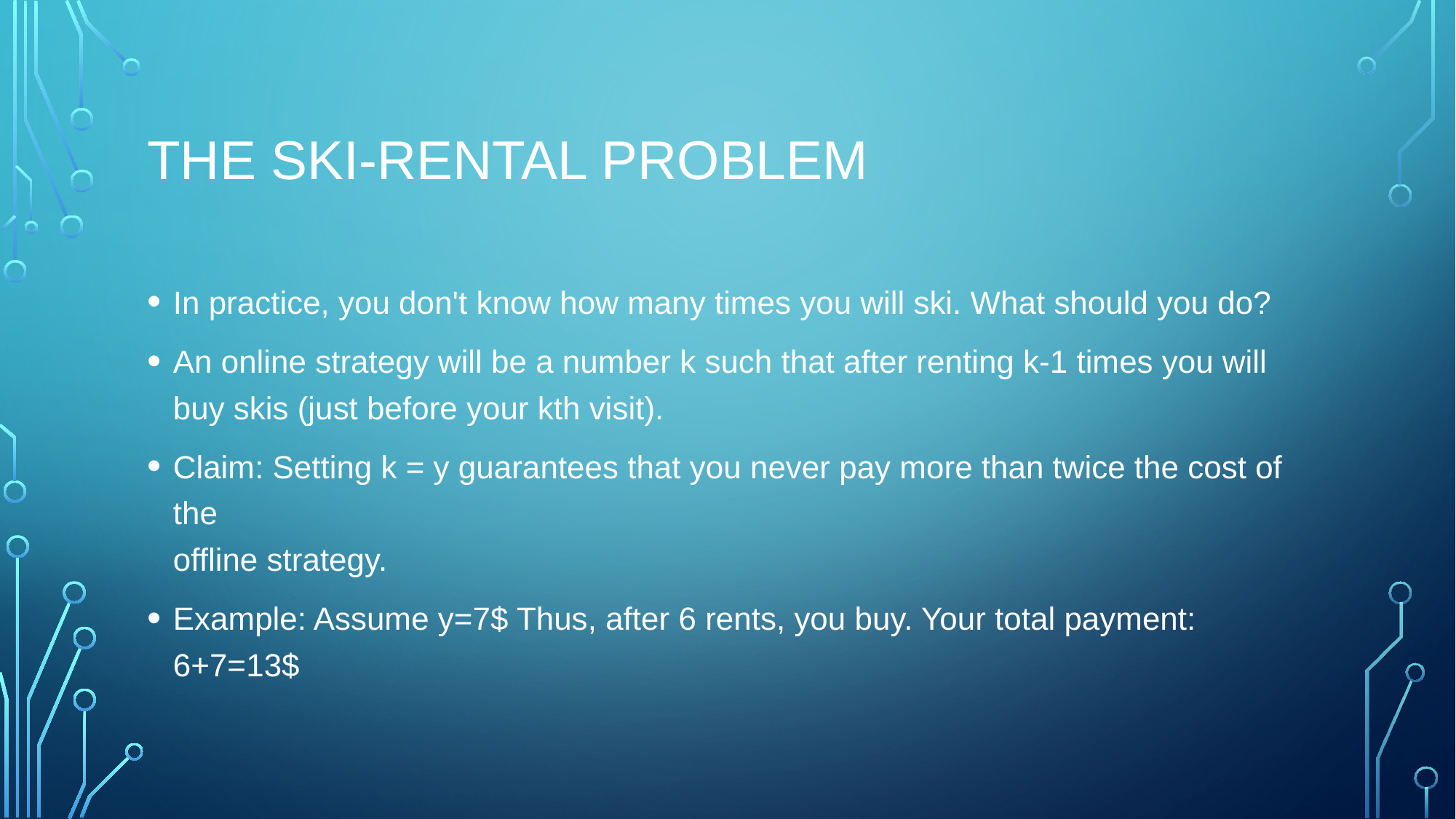

# The Ski-Rental Problem
In practice, you don't know how many times you will ski. What should you do?
An online strategy will be a number k such that after renting k-1 times you will buy skis (just before your kth visit).
Claim: Setting k = y guarantees that you never pay more than twice the cost of the
offline strategy.
Example: Assume y=7$ Thus, after 6 rents, you buy. Your total payment: 6+7=13$